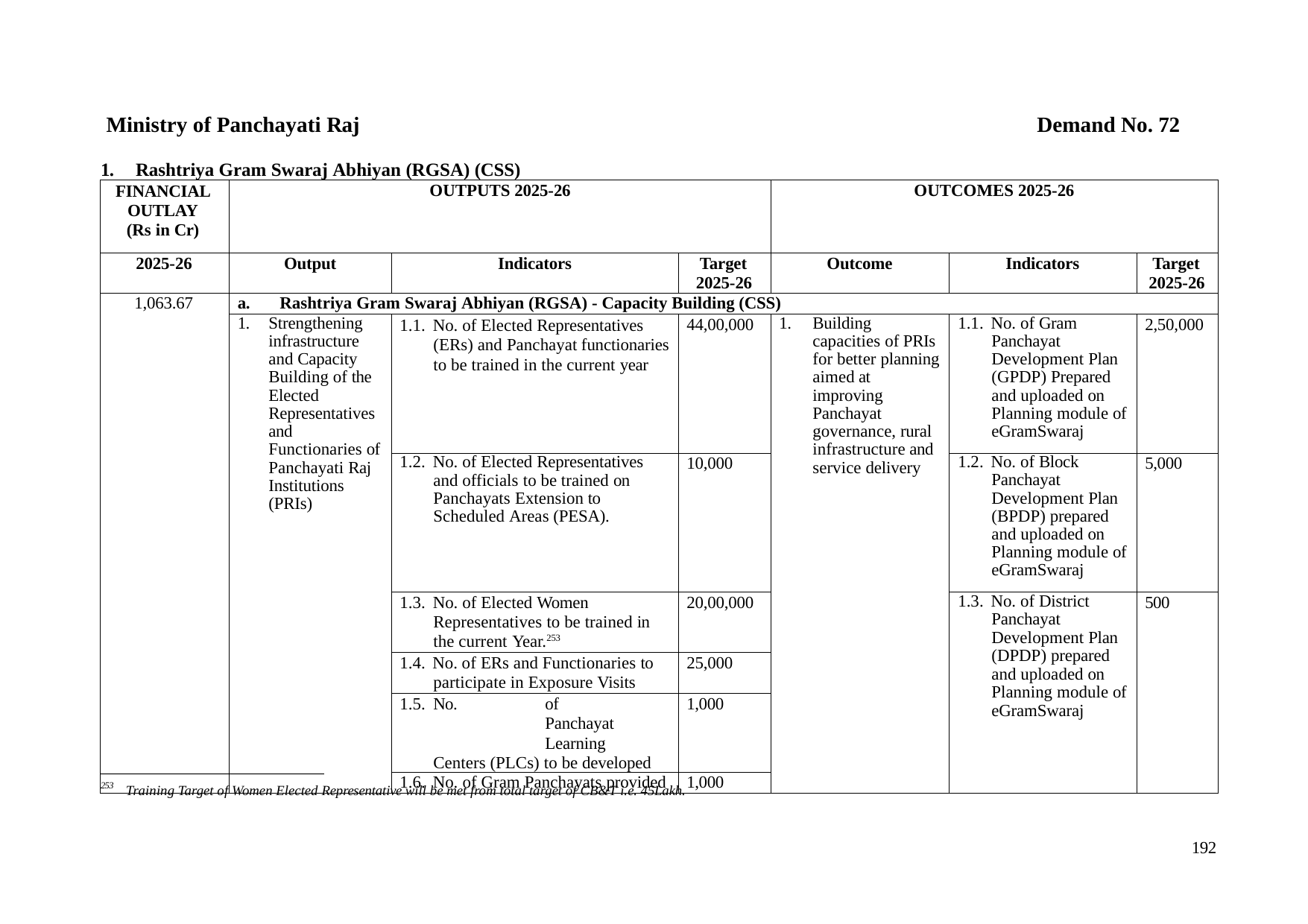

Ministry of Panchayati Raj
1.	Rashtriya Gram Swaraj Abhiyan (RGSA) (CSS)
Demand No. 72
| FINANCIAL OUTLAY (Rs in Cr) | OUTPUTS 2025-26 |  |  | OUTCOMES 2025-26 |  |  |
| --- | --- | --- | --- | --- | --- | --- |
| 2025-26 | Output | Indicators | Target 2025-26 | Outcome | Indicators | Target 2025-26 |
| 1,063.67 | a. Rashtriya Gram Swaraj Abhiyan (RGSA) - Capacity Building (CSS) |  |  |  |  |  |
|  | 1. Strengthening infrastructure and Capacity Building of the Elected Representatives and Functionaries of Panchayati Raj Institutions (PRIs) | 1.1. No. of Elected Representatives (ERs) and Panchayat functionaries to be trained in the current year | 44,00,000 | 1. Building capacities of PRIs for better planning aimed at improving Panchayat governance, rural infrastructure and service delivery | 1.1. No. of Gram Panchayat Development Plan (GPDP) Prepared and uploaded on Planning module of eGramSwaraj | 2,50,000 |
|  |  | 1.2. No. of Elected Representatives and officials to be trained on Panchayats Extension to Scheduled Areas (PESA). | 10,000 |  | 1.2. No. of Block Panchayat Development Plan (BPDP) prepared and uploaded on Planning module of eGramSwaraj | 5,000 |
|  |  | 1.3. No. of Elected Women Representatives to be trained in the current Year.253 | 20,00,000 |  | 1.3. No. of District Panchayat Development Plan (DPDP) prepared and uploaded on Planning module of eGramSwaraj | 500 |
|  |  | 1.4. No. of ERs and Functionaries to participate in Exposure Visits | 25,000 |  |  |  |
|  |  | 1.5. No. of Panchayat Learning Centers (PLCs) to be developed | 1,000 |  |  |  |
|  |  | 1.6. No. of Gram Panchayats provided | 1,000 |  |  |  |

253
Training Target of Women Elected Representative will be met from total target of CB&T i.e. 45Lakh.
192